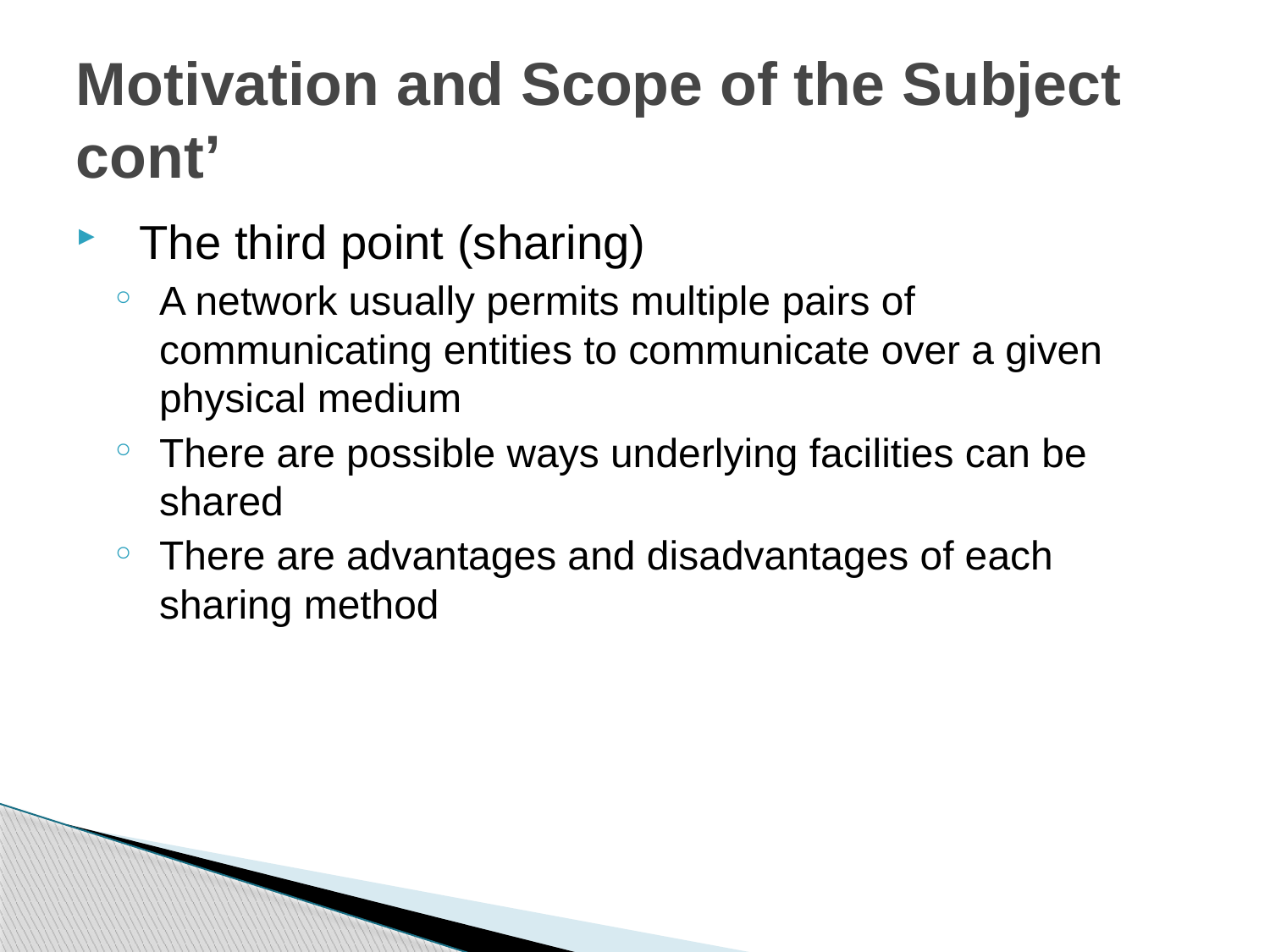

# Motivation and Scope of the Subject cont’
The third point (sharing)
A network usually permits multiple pairs of communicating entities to communicate over a given physical medium
There are possible ways underlying facilities can be shared
There are advantages and disadvantages of each sharing method